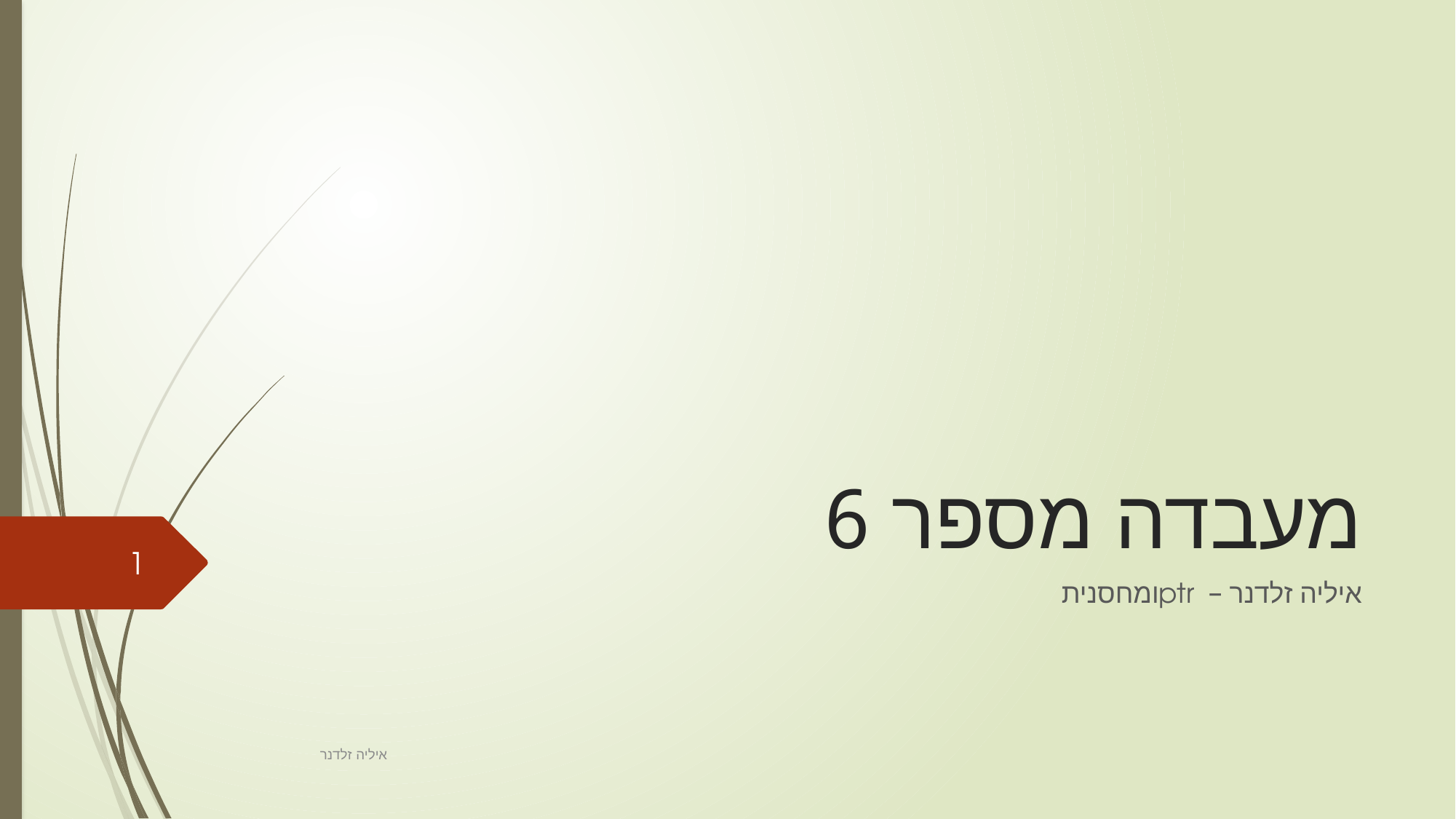

# מעבדה מספר 6
1
איליה זלדנר –  ptrומחסנית
איליה זלדנר